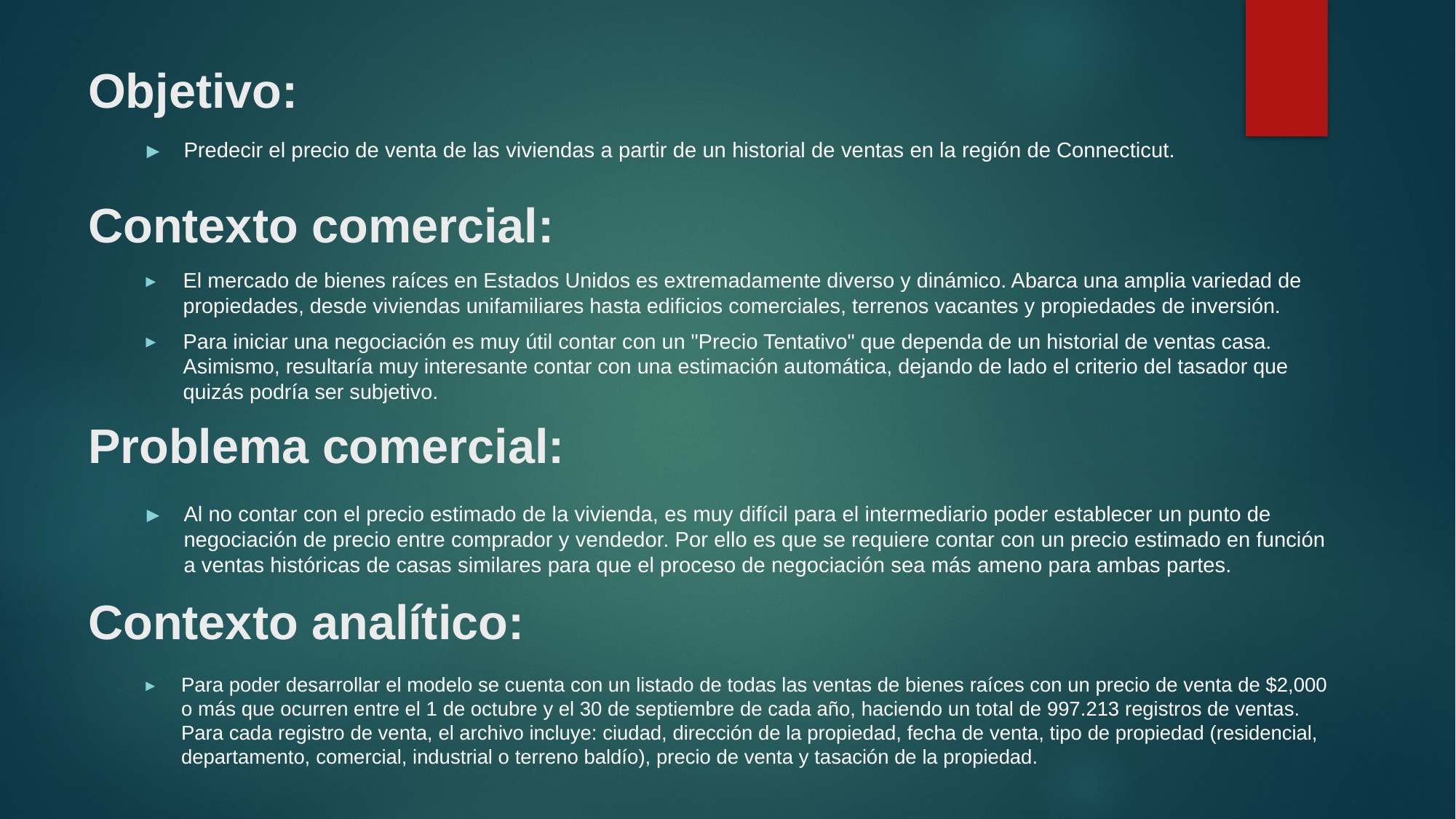

# Objetivo:
Predecir el precio de venta de las viviendas a partir de un historial de ventas en la región de Connecticut.

Contexto comercial:
El mercado de bienes raíces en Estados Unidos es extremadamente diverso y dinámico. Abarca una amplia variedad de propiedades, desde viviendas unifamiliares hasta edificios comerciales, terrenos vacantes y propiedades de inversión.
Para iniciar una negociación es muy útil contar con un "Precio Tentativo" que dependa de un historial de ventas casa. Asimismo, resultaría muy interesante contar con una estimación automática, dejando de lado el criterio del tasador que quizás podría ser subjetivo.

Problema comercial:
Al no contar con el precio estimado de la vivienda, es muy difícil para el intermediario poder establecer un punto de negociación de precio entre comprador y vendedor. Por ello es que se requiere contar con un precio estimado en función a ventas históricas de casas similares para que el proceso de negociación sea más ameno para ambas partes.
Contexto analítico:
Para poder desarrollar el modelo se cuenta con un listado de todas las ventas de bienes raíces con un precio de venta de $2,000 o más que ocurren entre el 1 de octubre y el 30 de septiembre de cada año, haciendo un total de 997.213 registros de ventas. Para cada registro de venta, el archivo incluye: ciudad, dirección de la propiedad, fecha de venta, tipo de propiedad (residencial, departamento, comercial, industrial o terreno baldío), precio de venta y tasación de la propiedad.